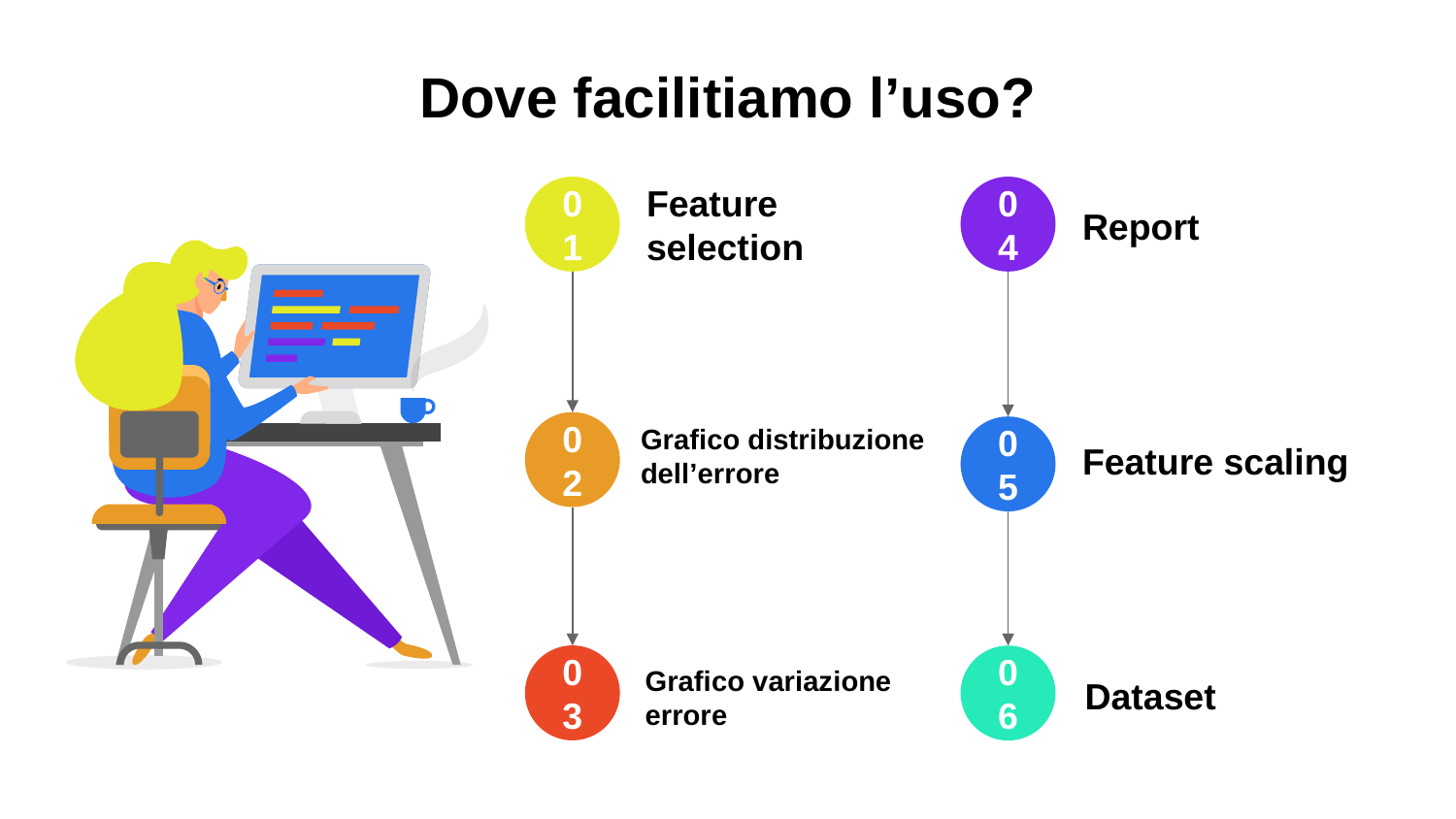

# Dove facilitiamo l’uso?
Report
04
01
Feature selection

02
Grafico distribuzione dell’errore
05
Feature scaling
Grafico variazione errore
03
06
Dataset